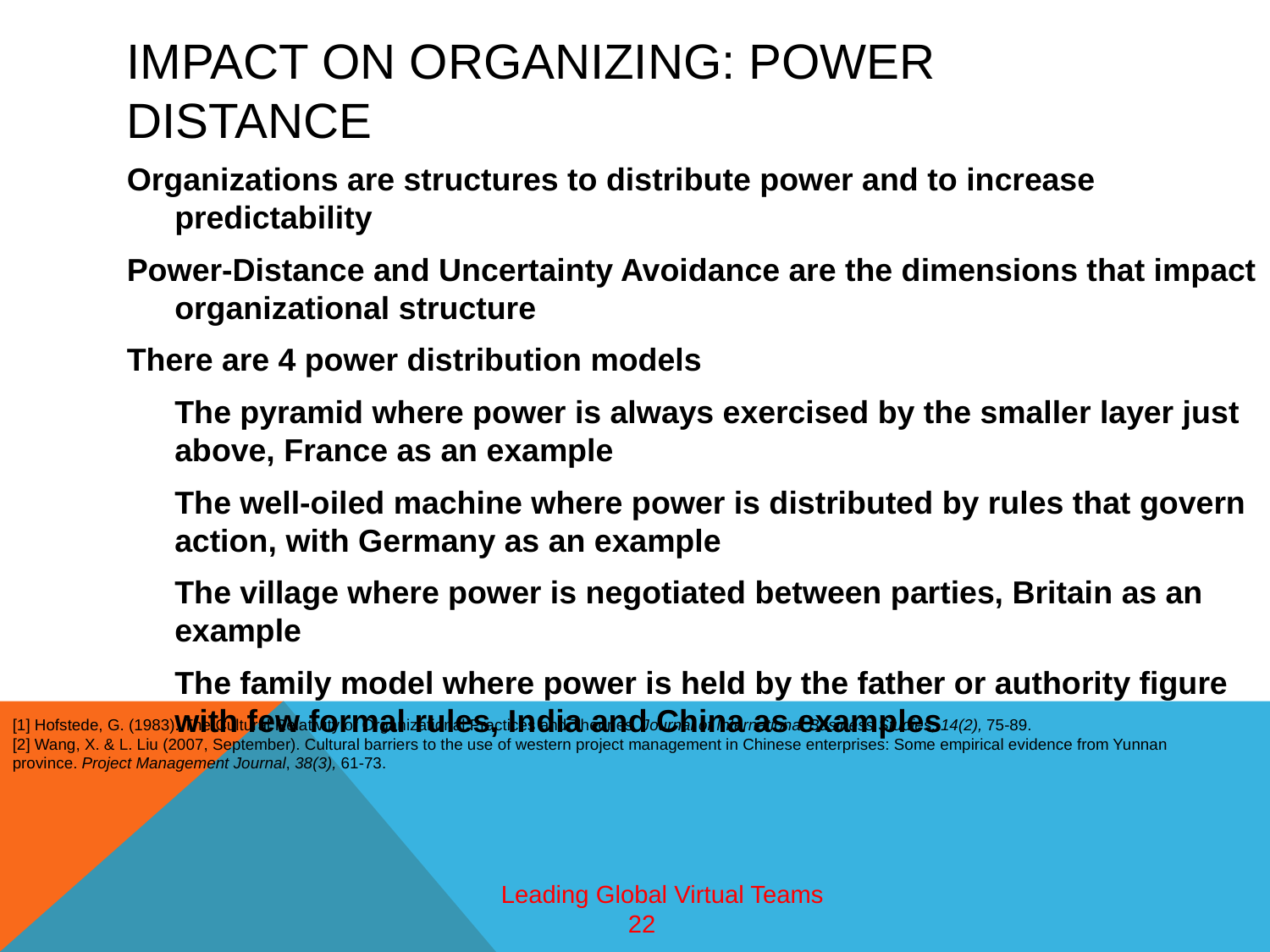

# Impact on organizing: power distance
Organizations are structures to distribute power and to increase predictability
Power-Distance and Uncertainty Avoidance are the dimensions that impact organizational structure
There are 4 power distribution models
	The pyramid where power is always exercised by the smaller layer just above, France as an example
	The well-oiled machine where power is distributed by rules that govern action, with Germany as an example
	The village where power is negotiated between parties, Britain as an example
	The family model where power is held by the father or authority figure with few formal rules, India and China as examples

[1] Hofstede, G. (1983). The Cultural Relativity of Organizational Practices and Theories. Journal of International Business Studies, 14(2), 75-89.
[2] Wang, X. & L. Liu (2007, September). Cultural barriers to the use of western project management in Chinese enterprises: Some empirical evidence from Yunnan province. Project Management Journal, 38(3), 61-73.